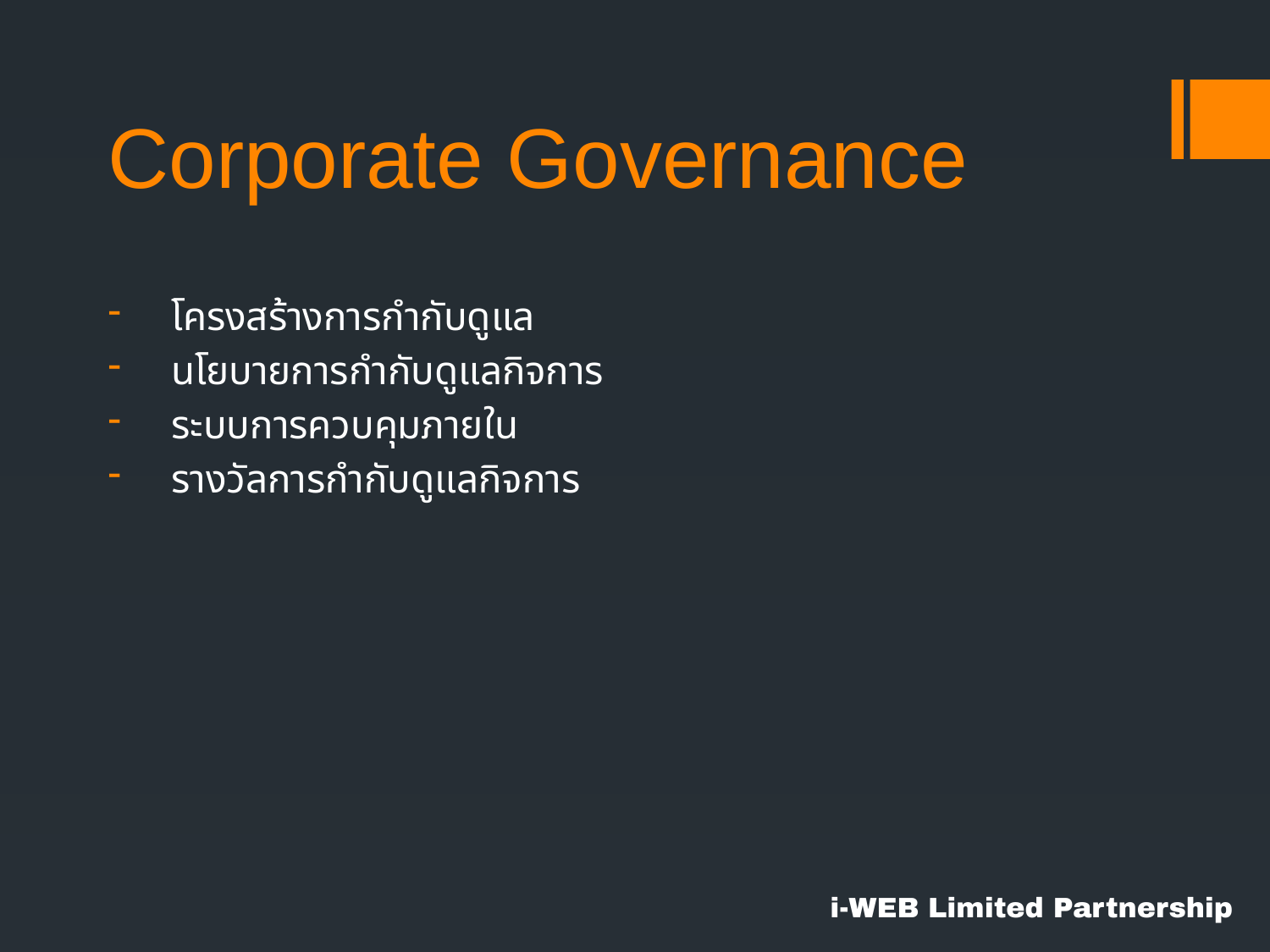

# Corporate Governance
โครงสร้างการกำกับดูแล
นโยบายการกำกับดูแลกิจการ
ระบบการควบคุมภายใน
รางวัลการกำกับดูแลกิจการ
i-WEB Limited Partnership